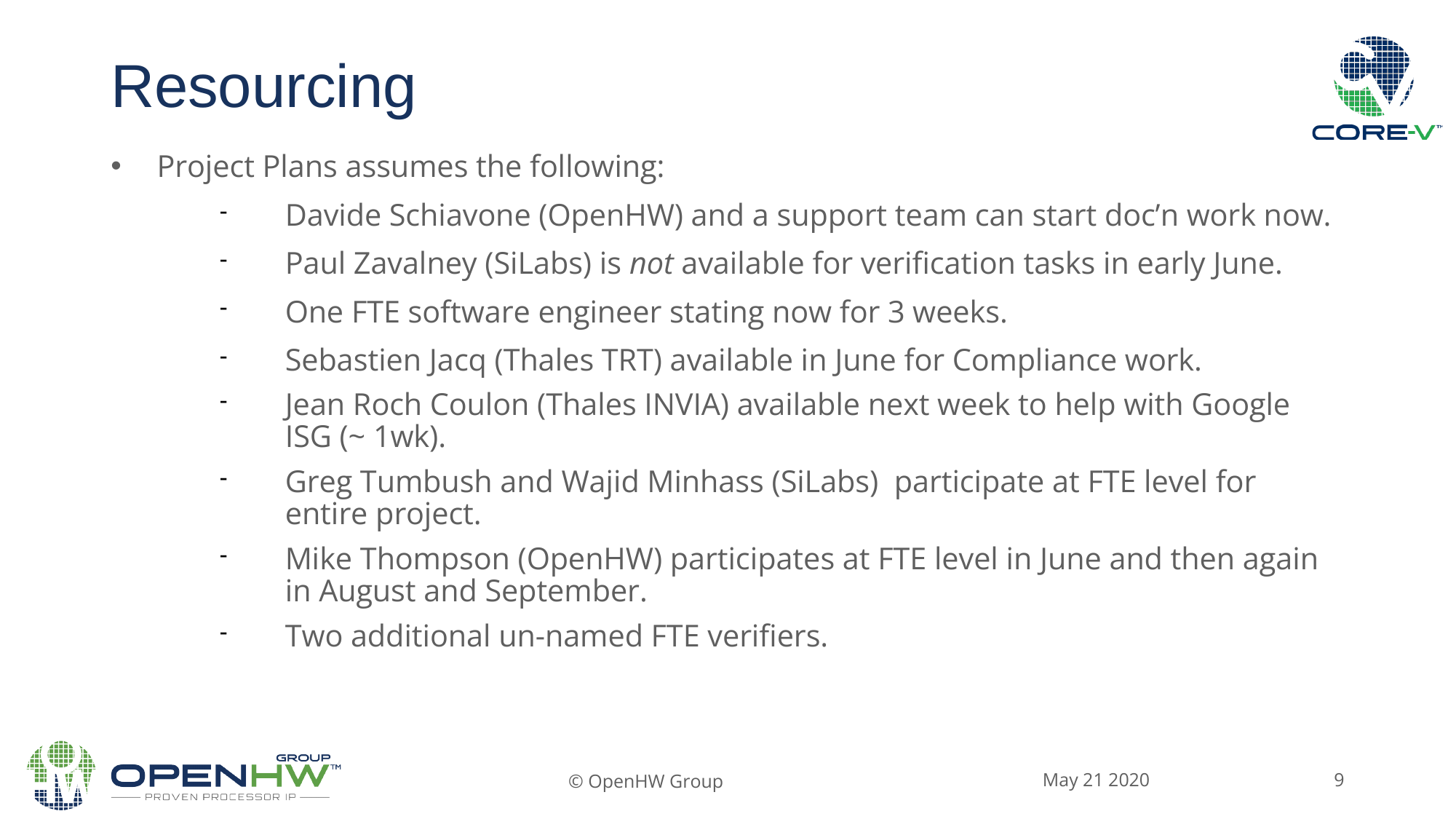

Resourcing

Project Plans assumes the following:
Davide Schiavone (OpenHW) and a support team can start doc’n work now.
Paul Zavalney (SiLabs) is not available for verification tasks in early June.
One FTE software engineer stating now for 3 weeks.
Sebastien Jacq (Thales TRT) available in June for Compliance work.
Jean Roch Coulon (Thales INVIA) available next week to help with Google ISG (~ 1wk).
Greg Tumbush and Wajid Minhass (SiLabs)  participate at FTE level for entire project.
Mike Thompson (OpenHW) participates at FTE level in June and then again in August and September.
Two additional un-named FTE verifiers.
May 21 2020
© OpenHW Group
9